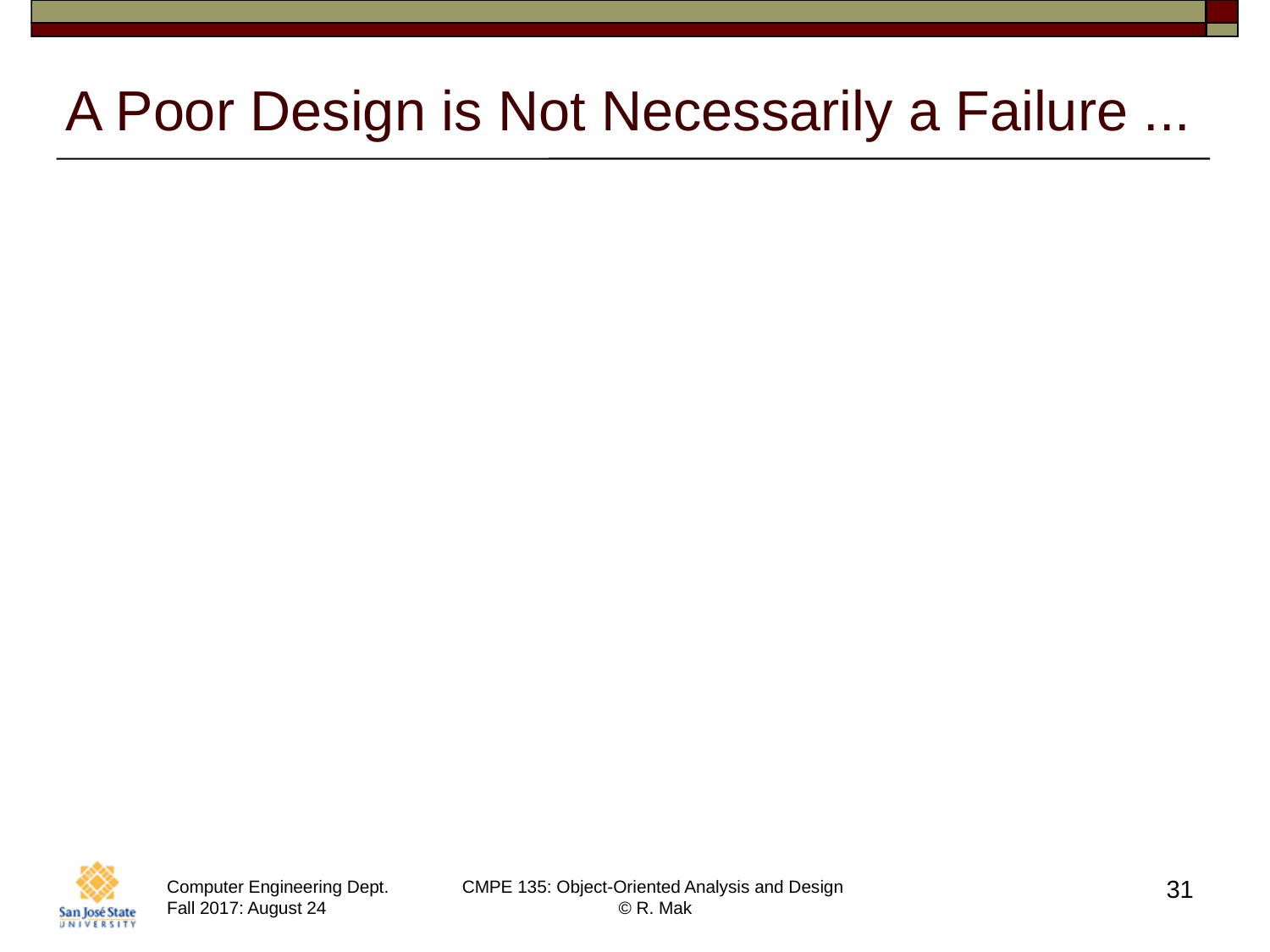

# A Poor Design is Not Necessarily a Failure ...
... if it soon leads to a better design.
Don’t paralyze yourself trying to come up with a perfect design right from the start.

Goal: Recognize a poor design early during development and start to improve it iteratively
as soon as possible.

Even better: Try not to start with a really bad design.
You will learn quickly how not to do a bad design!
31